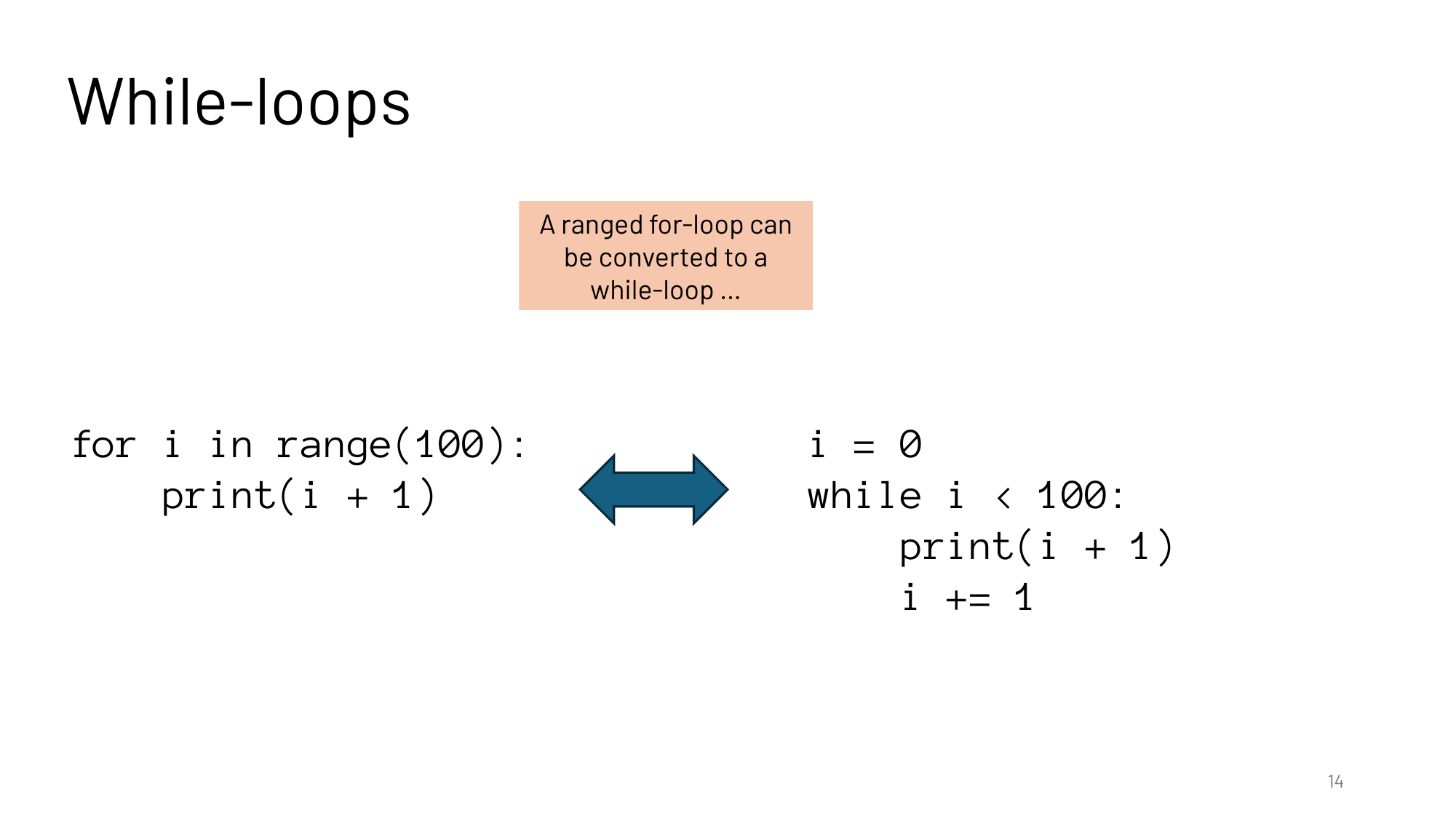

# While-loops
A ranged for-loop can be converted to a while-loop …
for i in range(100):
    print(i + 1)
i = 0
while i < 100:
    print(i + 1)
    i += 1

14